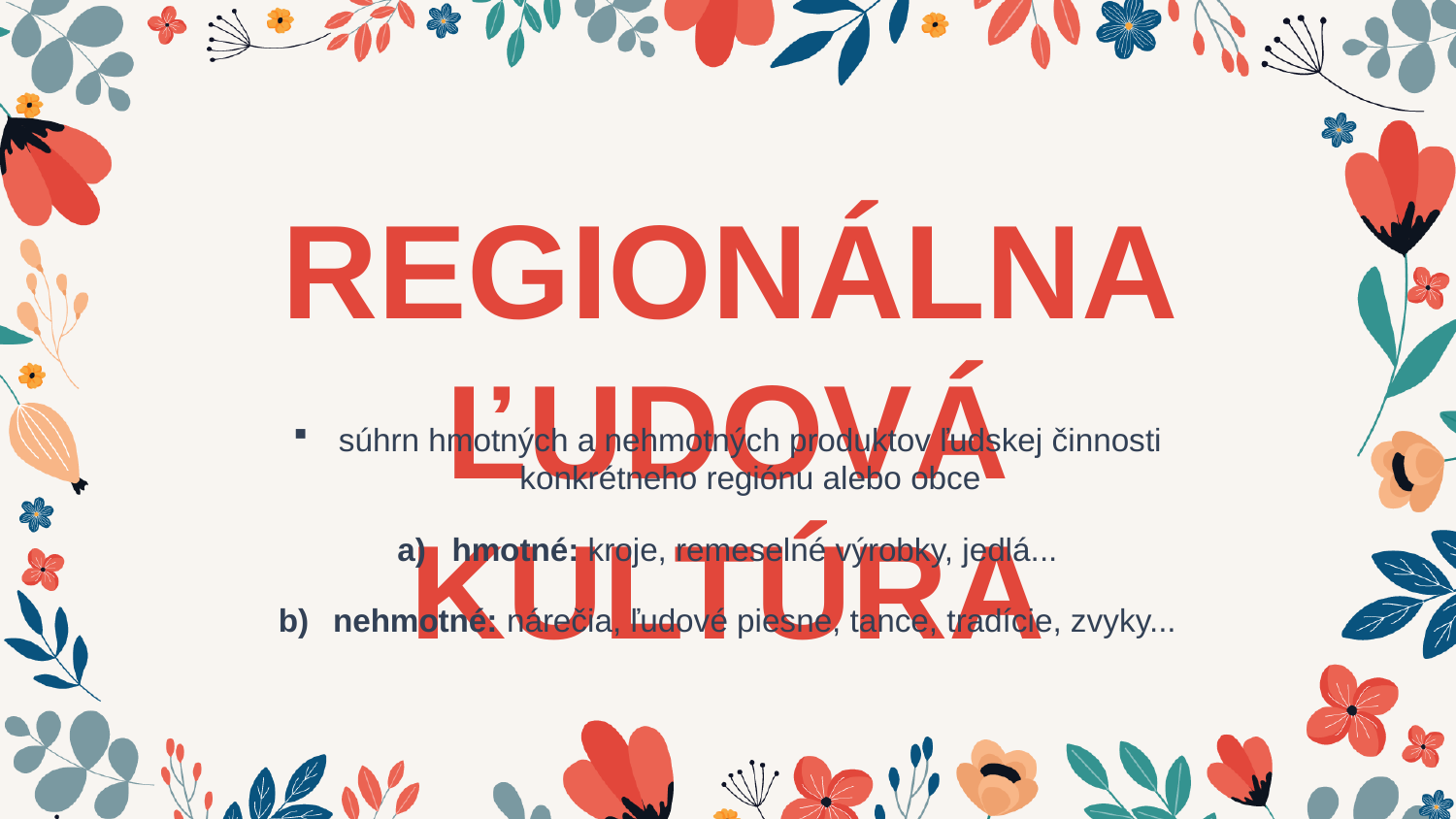

# REGIONÁLNA ĽUDOVÁ KULTÚRA
súhrn hmotných a nehmotných produktov ľudskej činnosti konkrétneho regiónu alebo obce
hmotné: kroje, remeselné výrobky, jedlá...
nehmotné: nárečia, ľudové piesne, tance, tradície, zvyky...